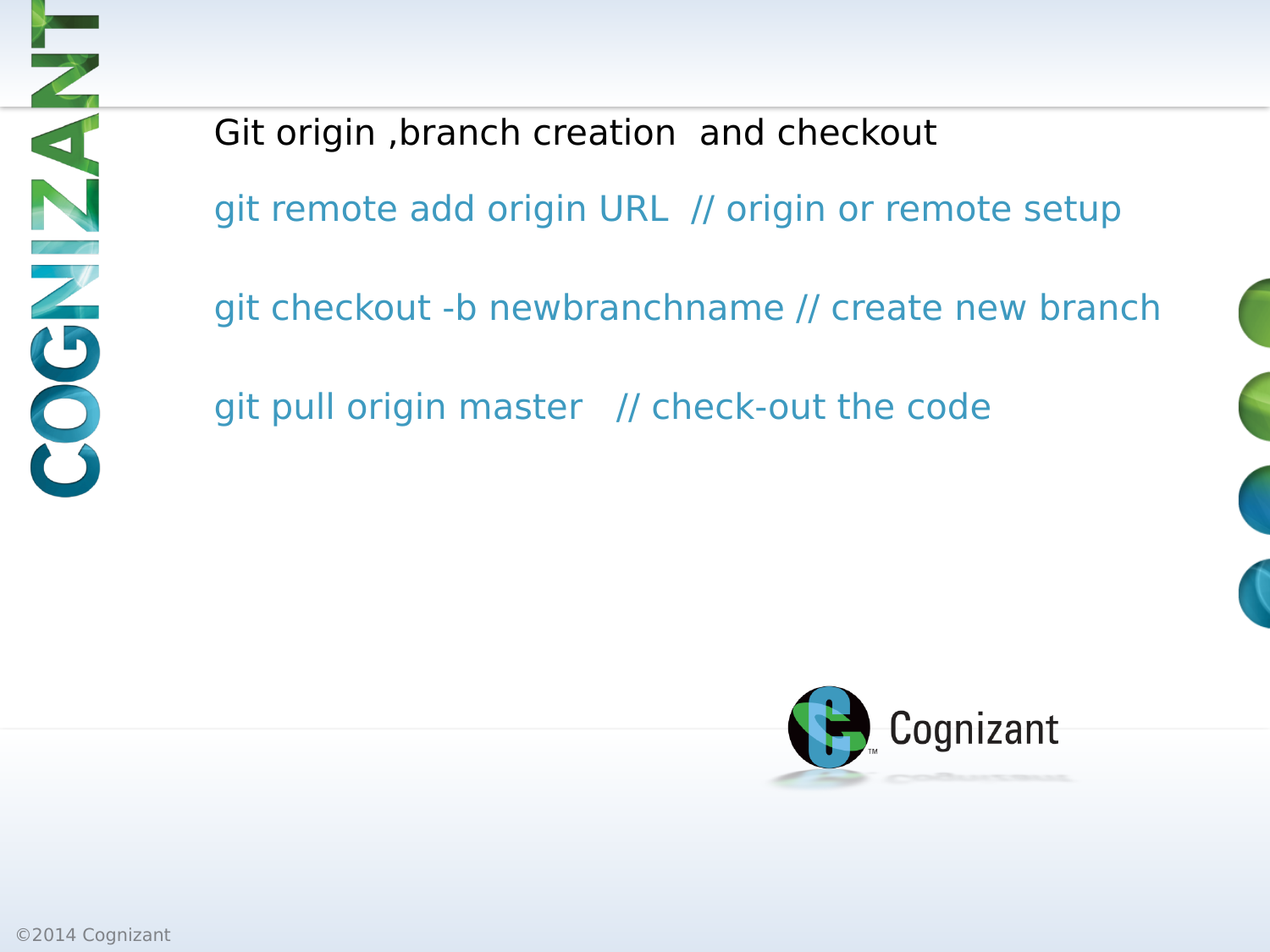

# Git origin ,branch creation  and checkout
git remote add origin URL  // origin or remote setup

git checkout -b newbranchname // create new branch

git pull origin master   // check-out the code